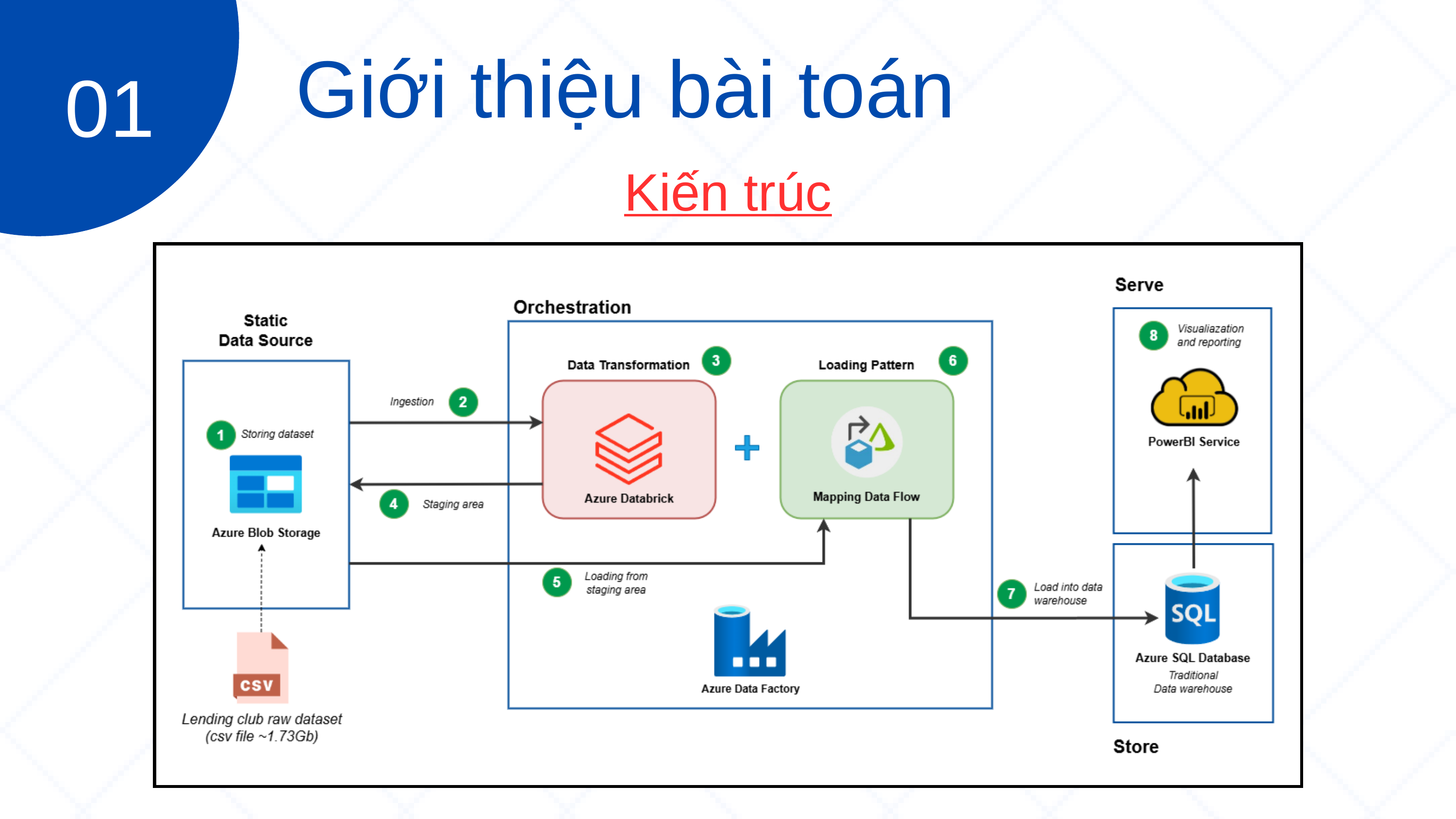

Giới thiệu bài toán
01
Kiến trúc